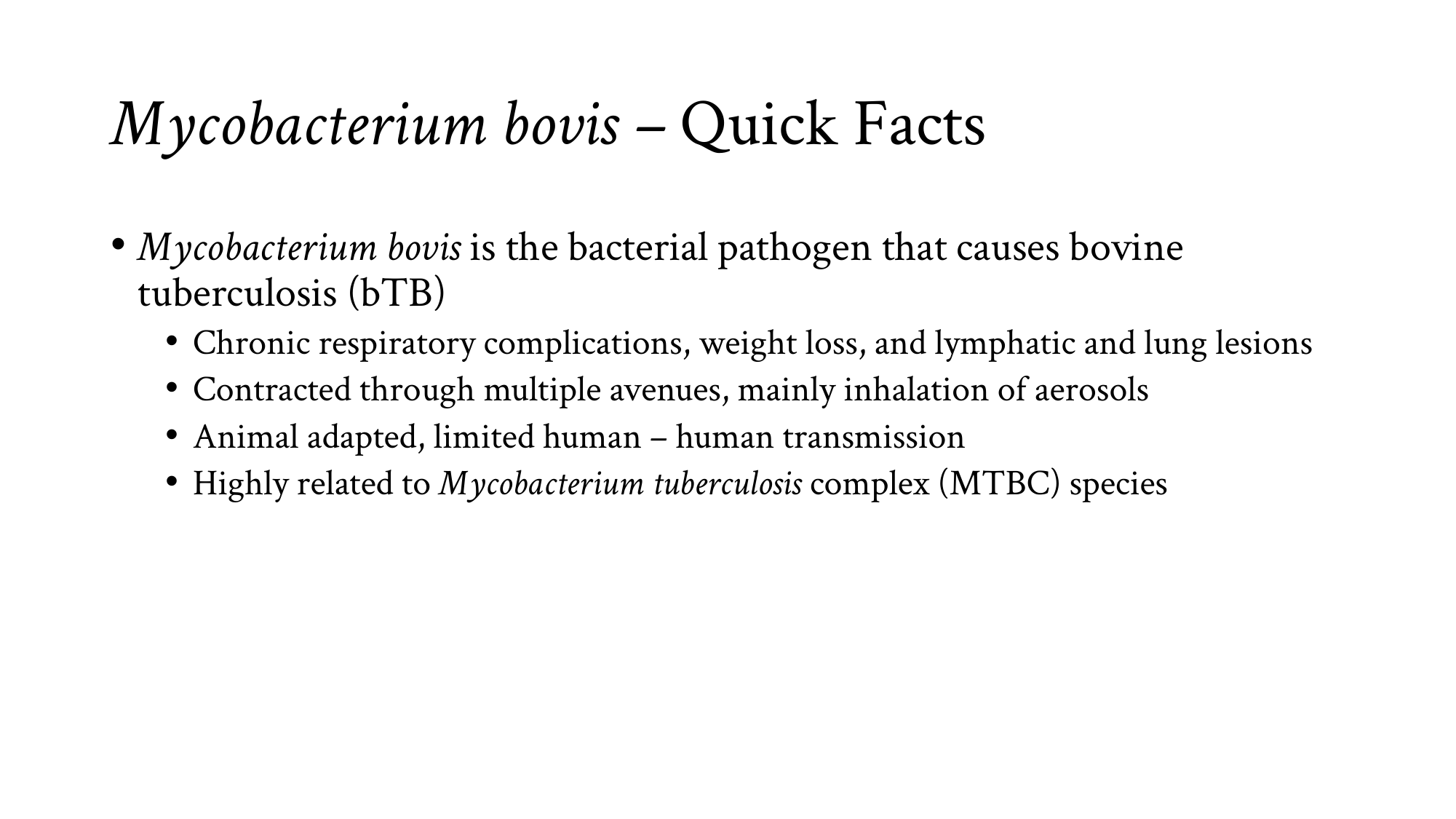

# Mycobacterium bovis – Quick Facts
Mycobacterium bovis is the bacterial pathogen that causes bovine tuberculosis (bTB)
Chronic respiratory complications, weight loss, and lymphatic and lung lesions
Contracted through multiple avenues, mainly inhalation of aerosols
Animal adapted, limited human – human transmission
Highly related to Mycobacterium tuberculosis complex (MTBC) species